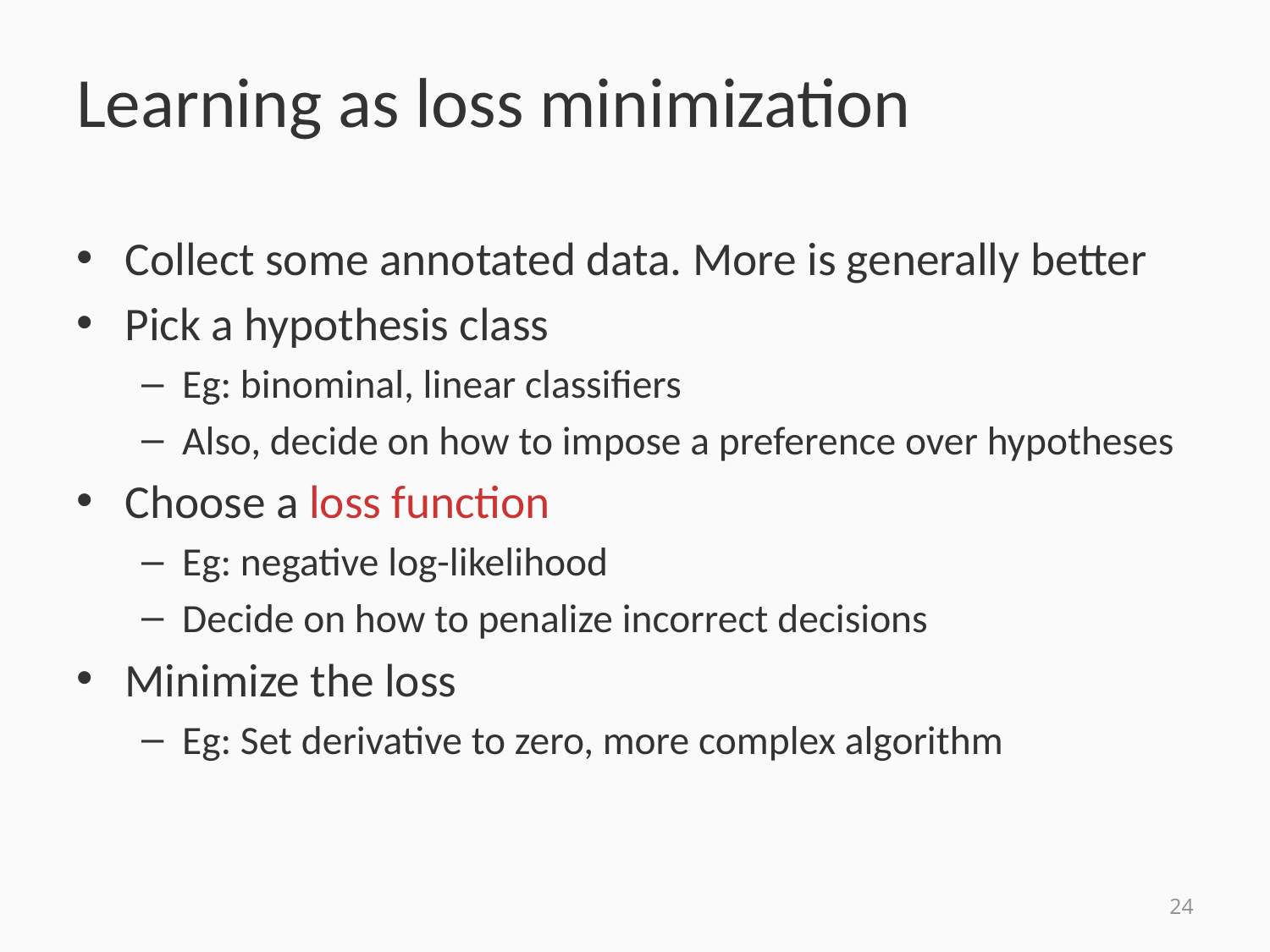

# Learning as loss minimization
Collect some annotated data. More is generally better
Pick a hypothesis class
Eg: binominal, linear classifiers
Also, decide on how to impose a preference over hypotheses
Choose a loss function
Eg: negative log-likelihood
Decide on how to penalize incorrect decisions
Minimize the loss
Eg: Set derivative to zero, more complex algorithm

24